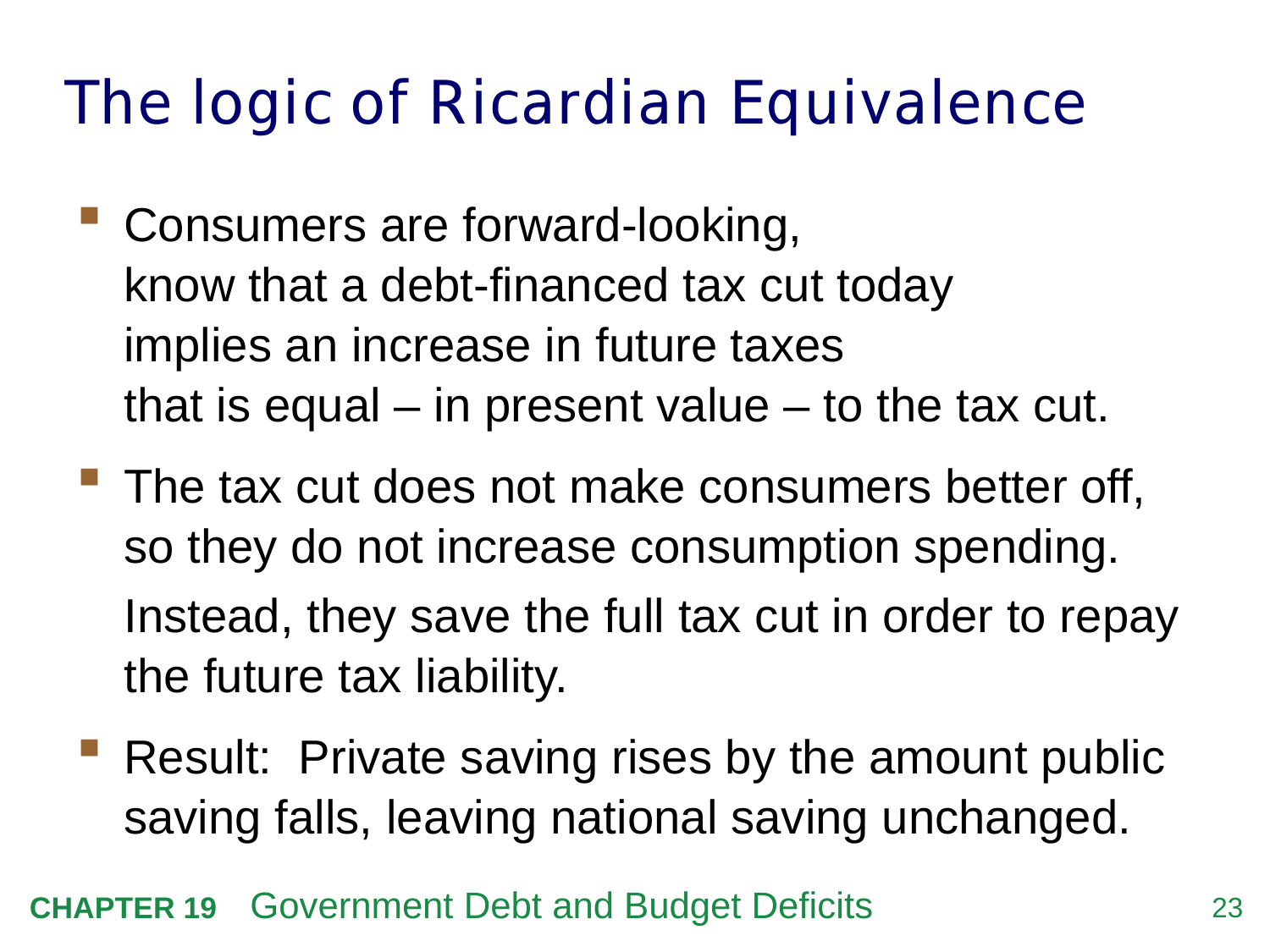

# The logic of Ricardian Equivalence
Consumers are forward-looking,
know that a debt-financed tax cut today
implies an increase in future taxes
that is equal – in present value – to the tax cut.
The tax cut does not make consumers better off,
so they do not increase consumption spending.
	Instead, they save the full tax cut in order to repay the future tax liability.
Result:  Private saving rises by the amount public saving falls, leaving national saving unchanged.